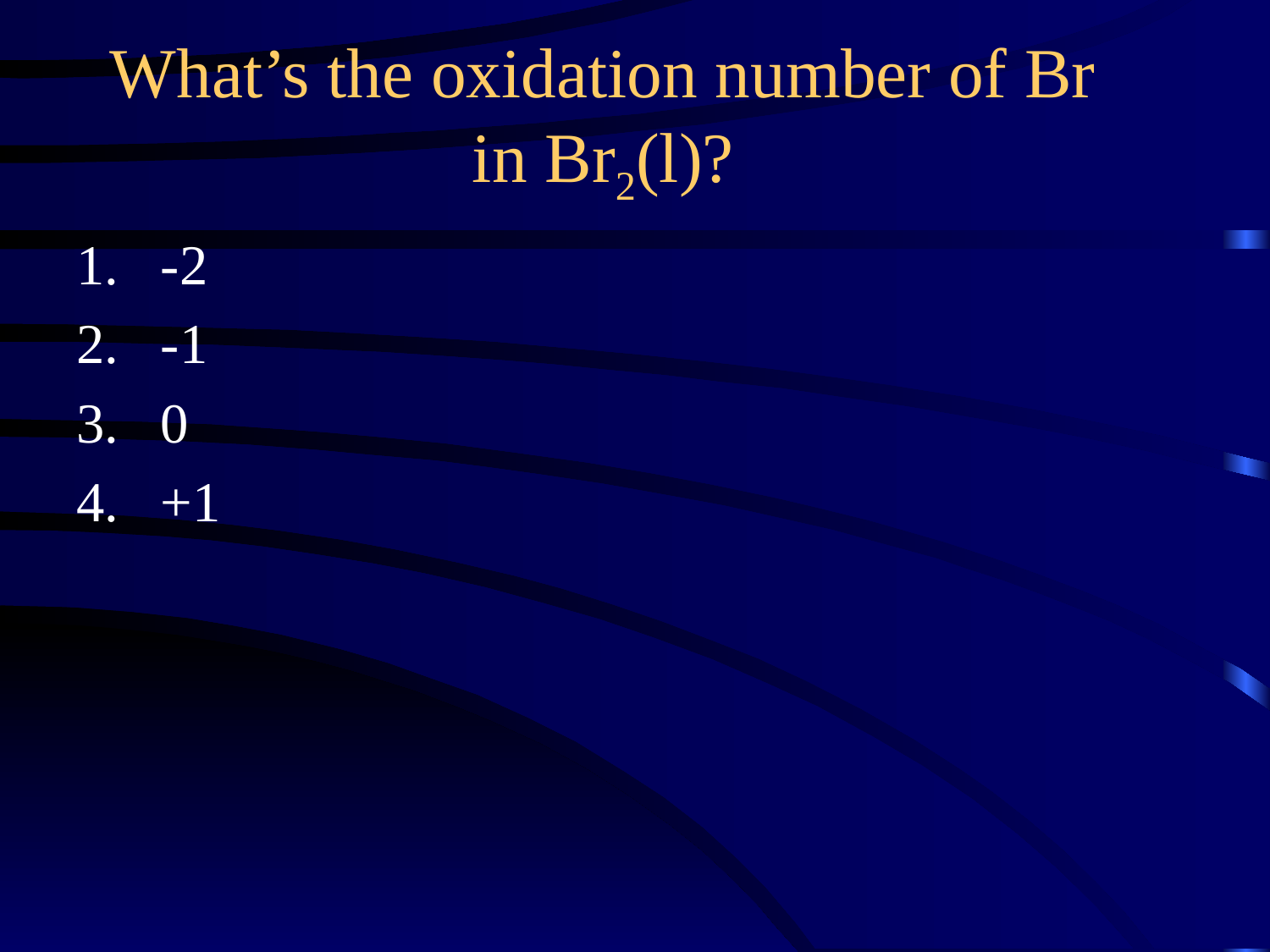

What’s the oxidation number of Br in Br2(l)?
-2
-1
0
+1